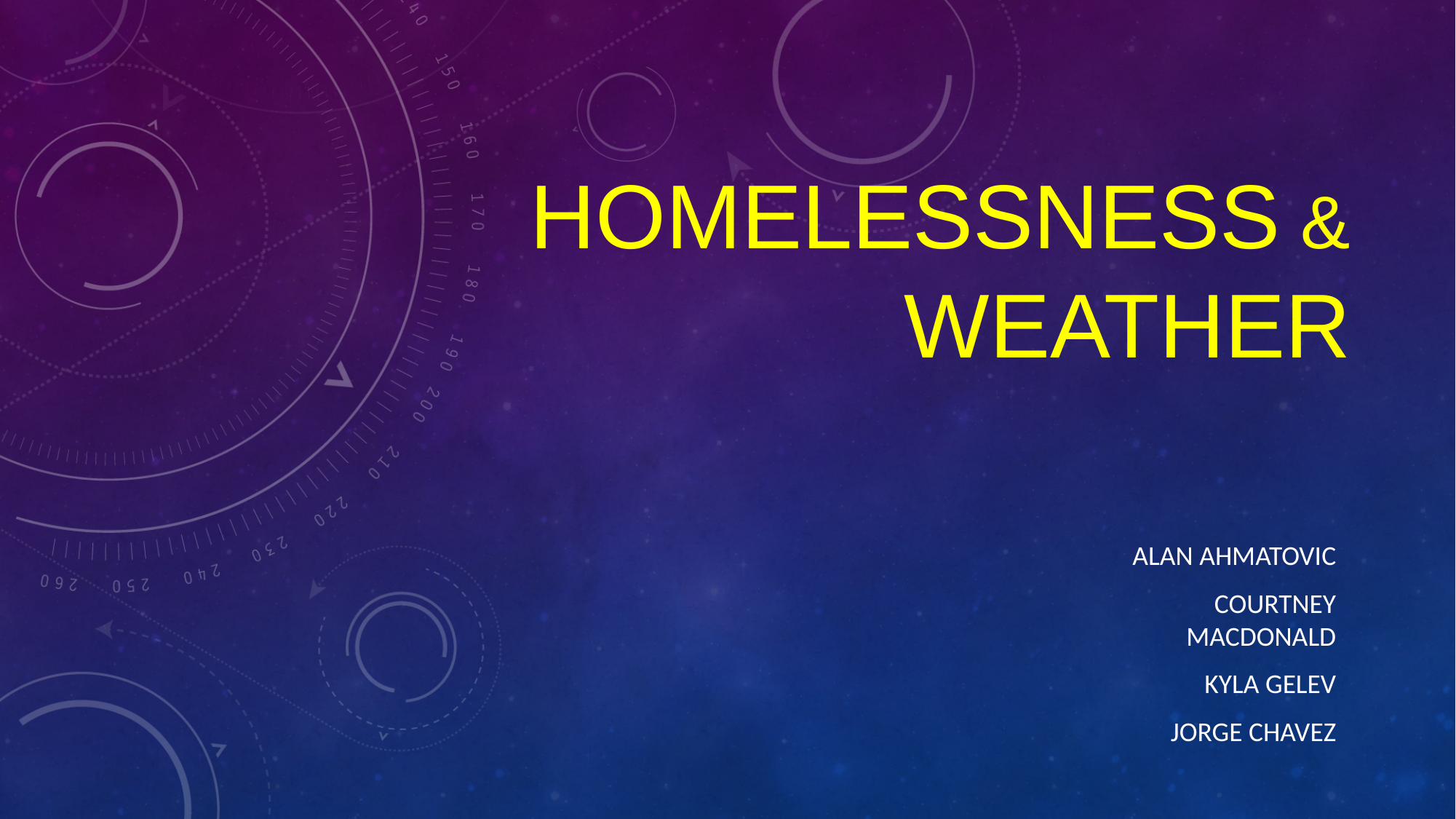

# Homelessness & Weather
Alan Ahmatovic
Courtney macdonald
Kyla gelev
Jorge Chavez